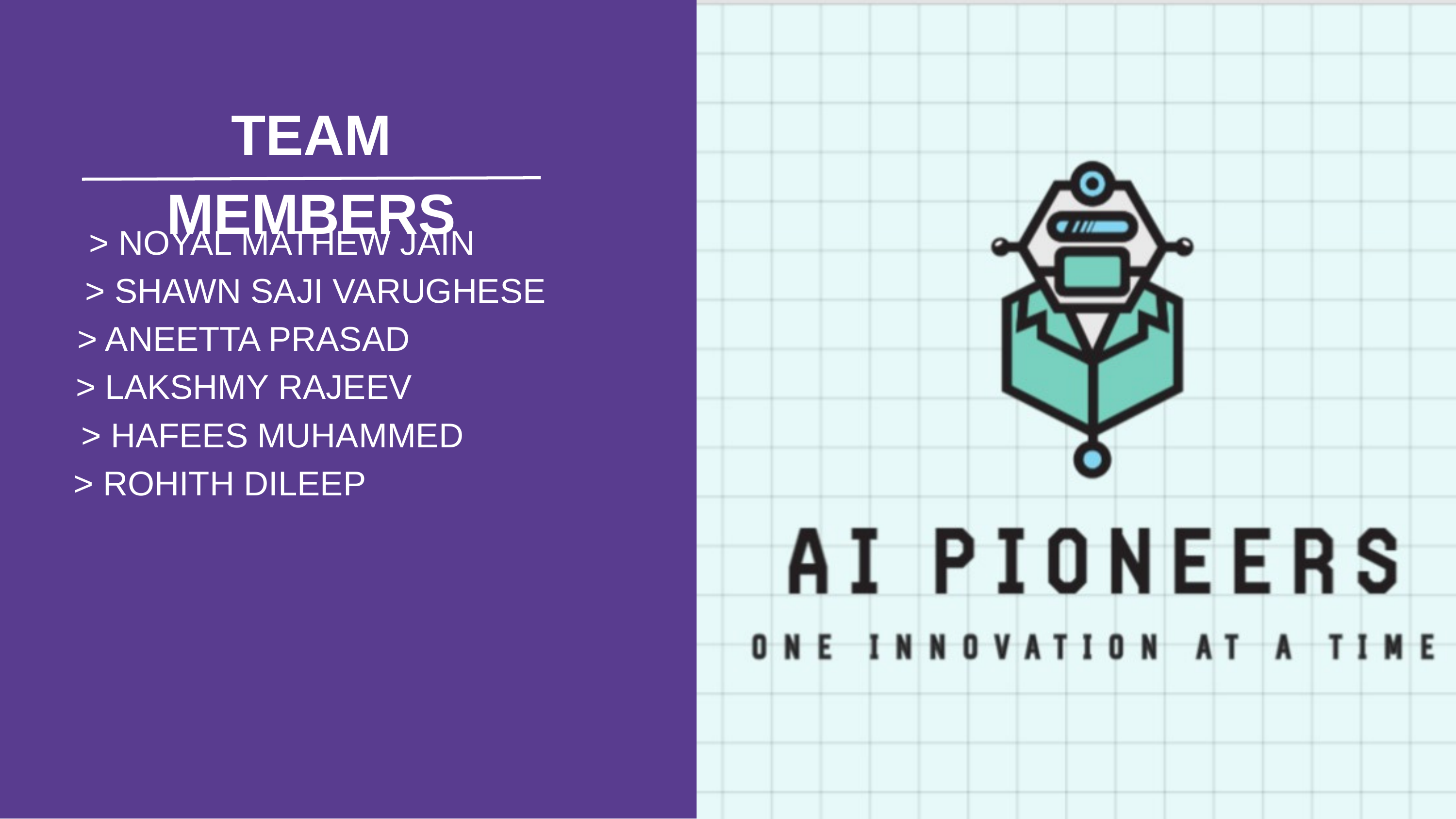

TEAM MEMBERS

             > NOYAL MATHEW JAIN
                    > SHAWN SAJI VARUGHESE
     > ANEETTA PRASAD
     > LAKSHMY RAJEEV
           > HAFEES MUHAMMED
> ROHITH DILEEP